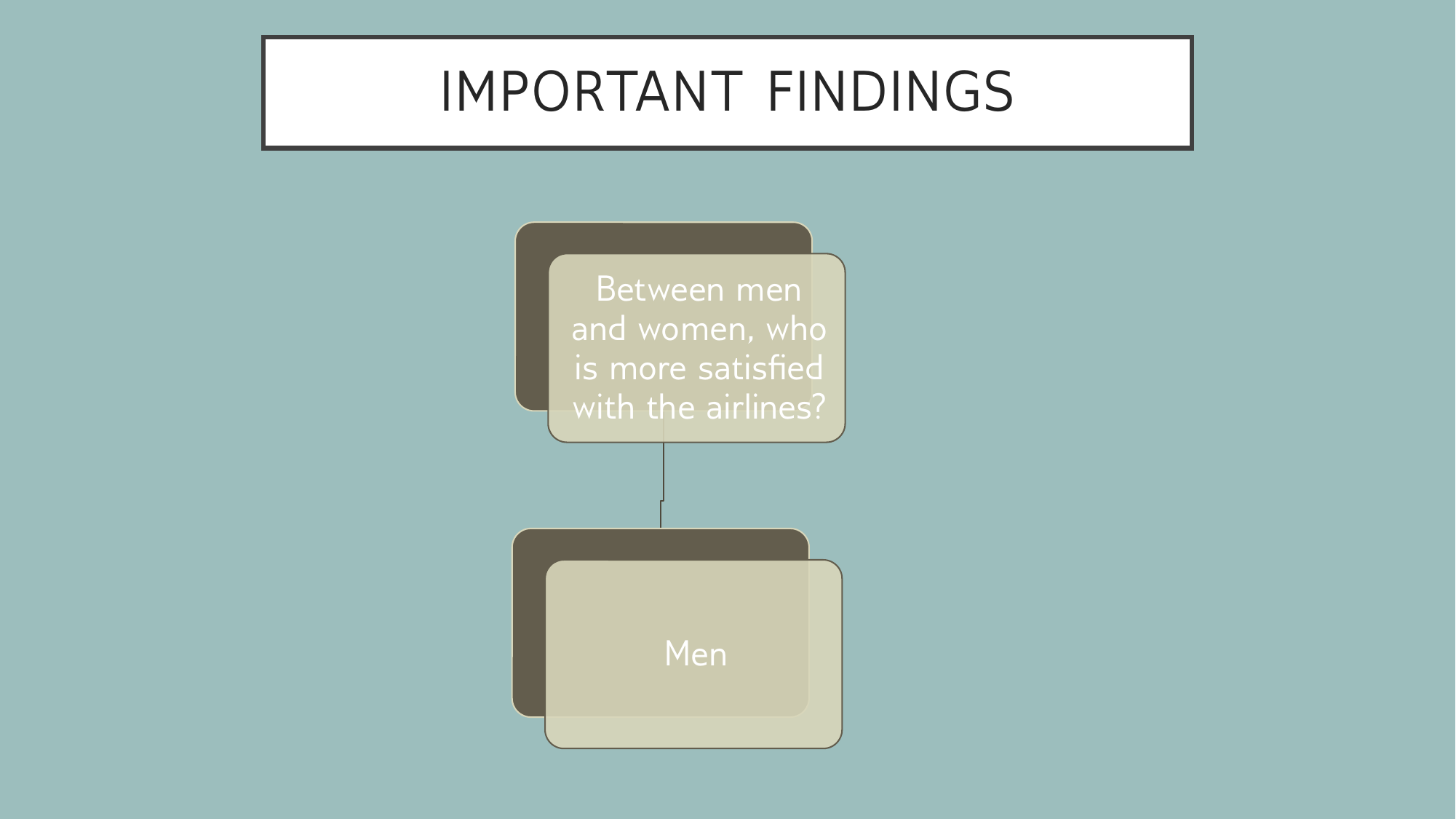

# Important findings
Between men and women, who is more satisfied with the airlines?
Men